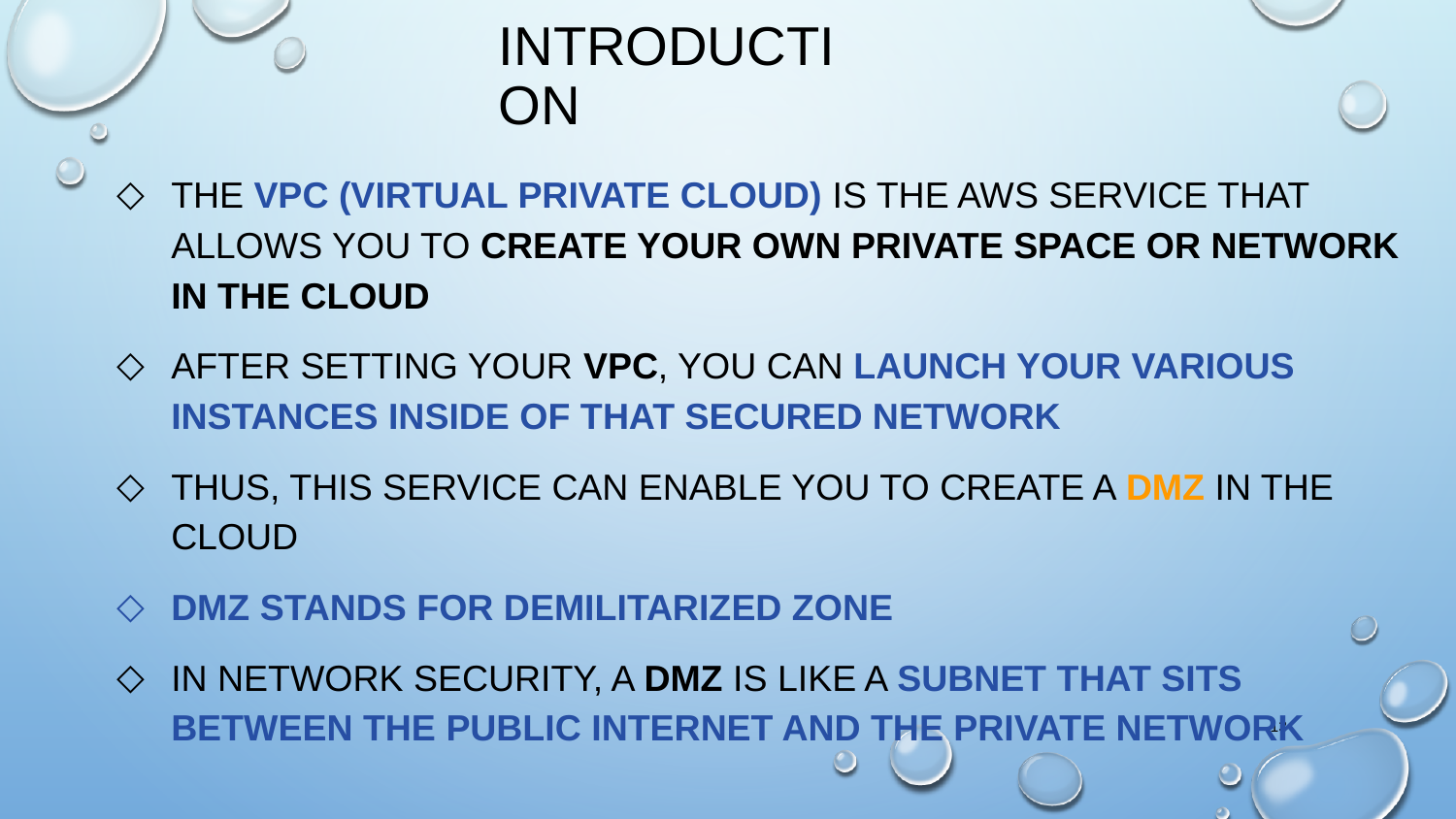

Introduction
The VPC (Virtual Private Cloud) is the aws service that allows you to create your own private space or network in the cloud
After setting your VPC, you can launch your various instances inside of that secured network
Thus, this service can enable you to create a DMZ in the Cloud
DMZ stands for DeMilitarized Zone
In network security, a DMZ is like a subnet that sits between the public internet and the private network
13